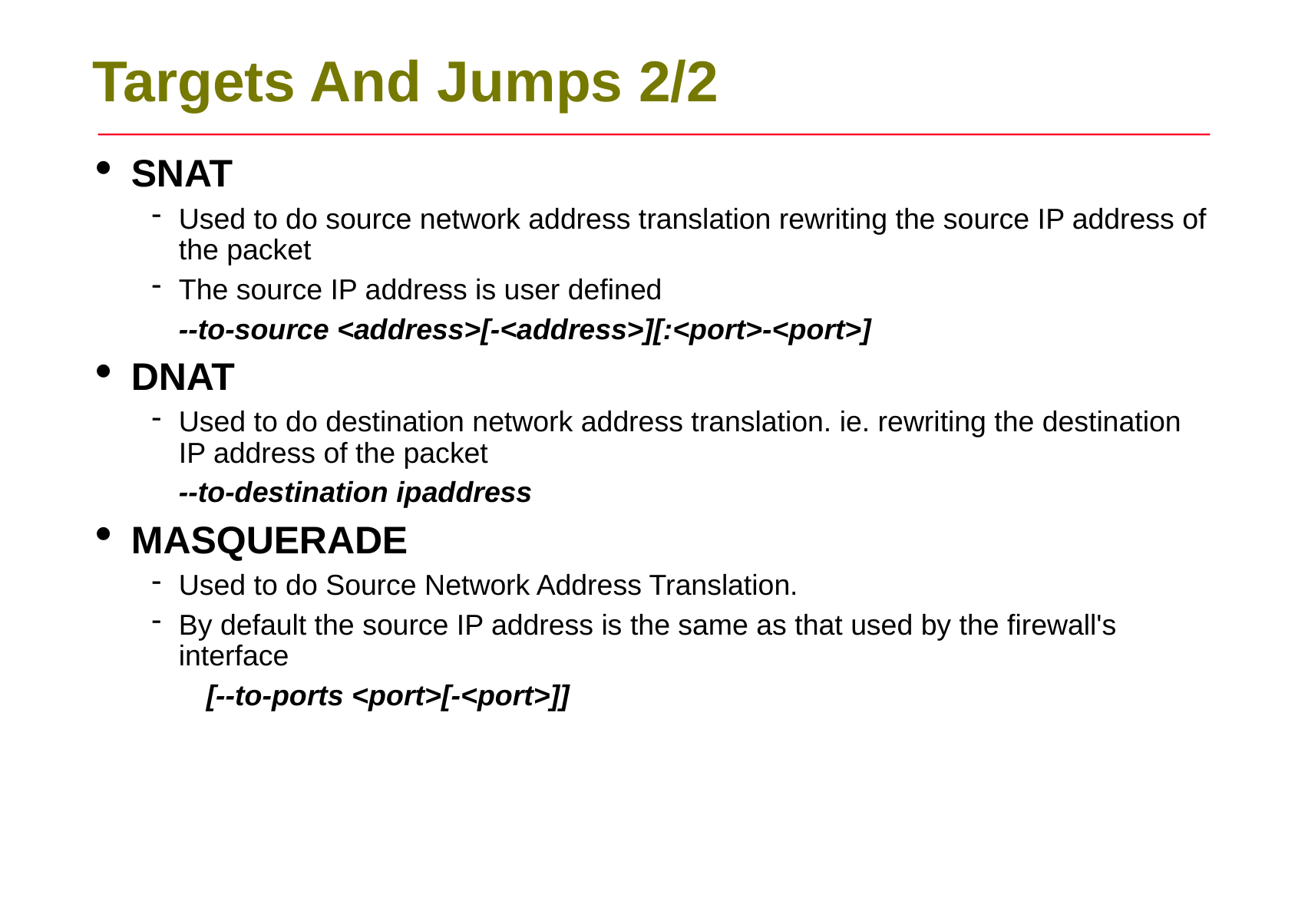

Targets And Jumps 2/2
SNAT
Used to do source network address translation rewriting the source IP address of the packet
The source IP address is user defined
	--to-source <address>[-<address>][:<port>-<port>]
DNAT
Used to do destination network address translation. ie. rewriting the destination IP address of the packet
	--to-destination ipaddress
MASQUERADE
Used to do Source Network Address Translation.
By default the source IP address is the same as that used by the firewall's interface
[--to-ports <port>[-<port>]]